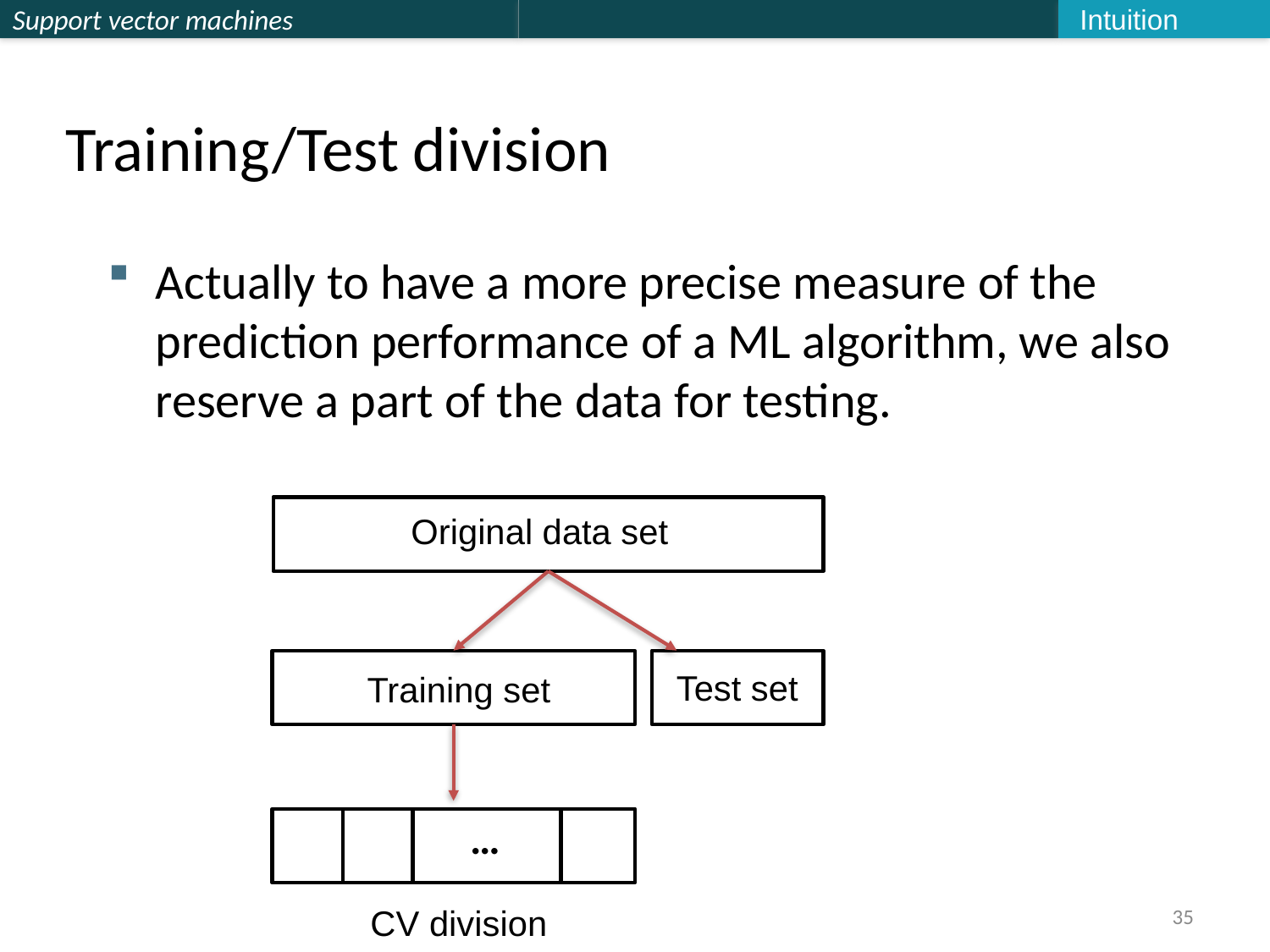

Intuition
# Training/Test division
Actually to have a more precise measure of the prediction performance of a ML algorithm, we also reserve a part of the data for testing.

Original data set

Test set
Training set
…

CV division
35